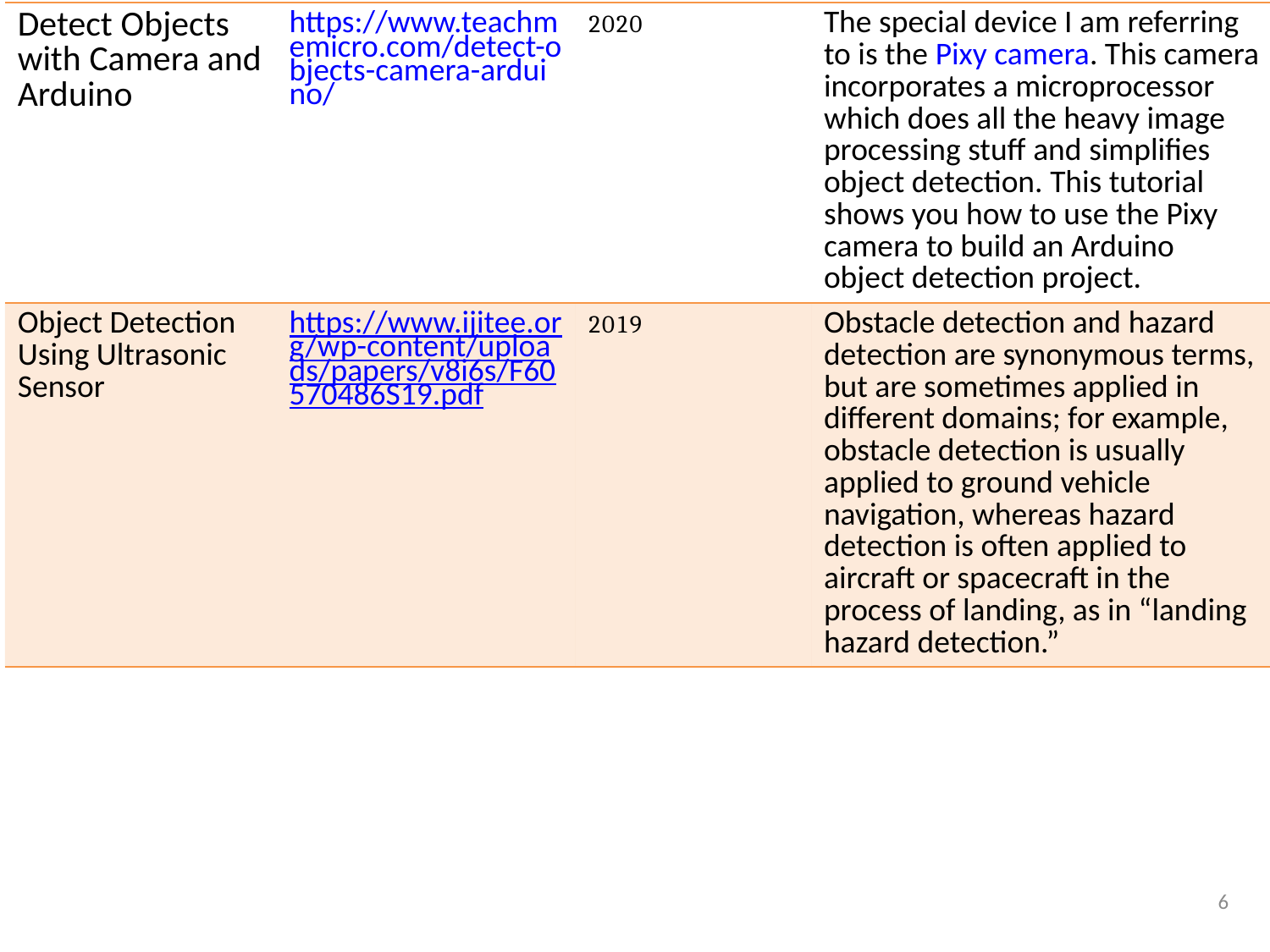

| Detect Objects with Camera and Arduino | https://www.teachmemicro.com/detect-objects-camera-arduino/ | 2020 | The special device I am referring to is the Pixy camera. This camera incorporates a microprocessor which does all the heavy image processing stuff and simplifies object detection. This tutorial shows you how to use the Pixy camera to build an Arduino object detection project. |
| --- | --- | --- | --- |
| Object Detection Using Ultrasonic Sensor | https://www.ijitee.org/wp-content/uploads/papers/v8i6s/F60570486S19.pdf | 2019 | Obstacle detection and hazard detection are synonymous terms, but are sometimes applied in different domains; for example, obstacle detection is usually applied to ground vehicle navigation, whereas hazard detection is often applied to aircraft or spacecraft in the process of landing, as in “landing hazard detection.” |
6